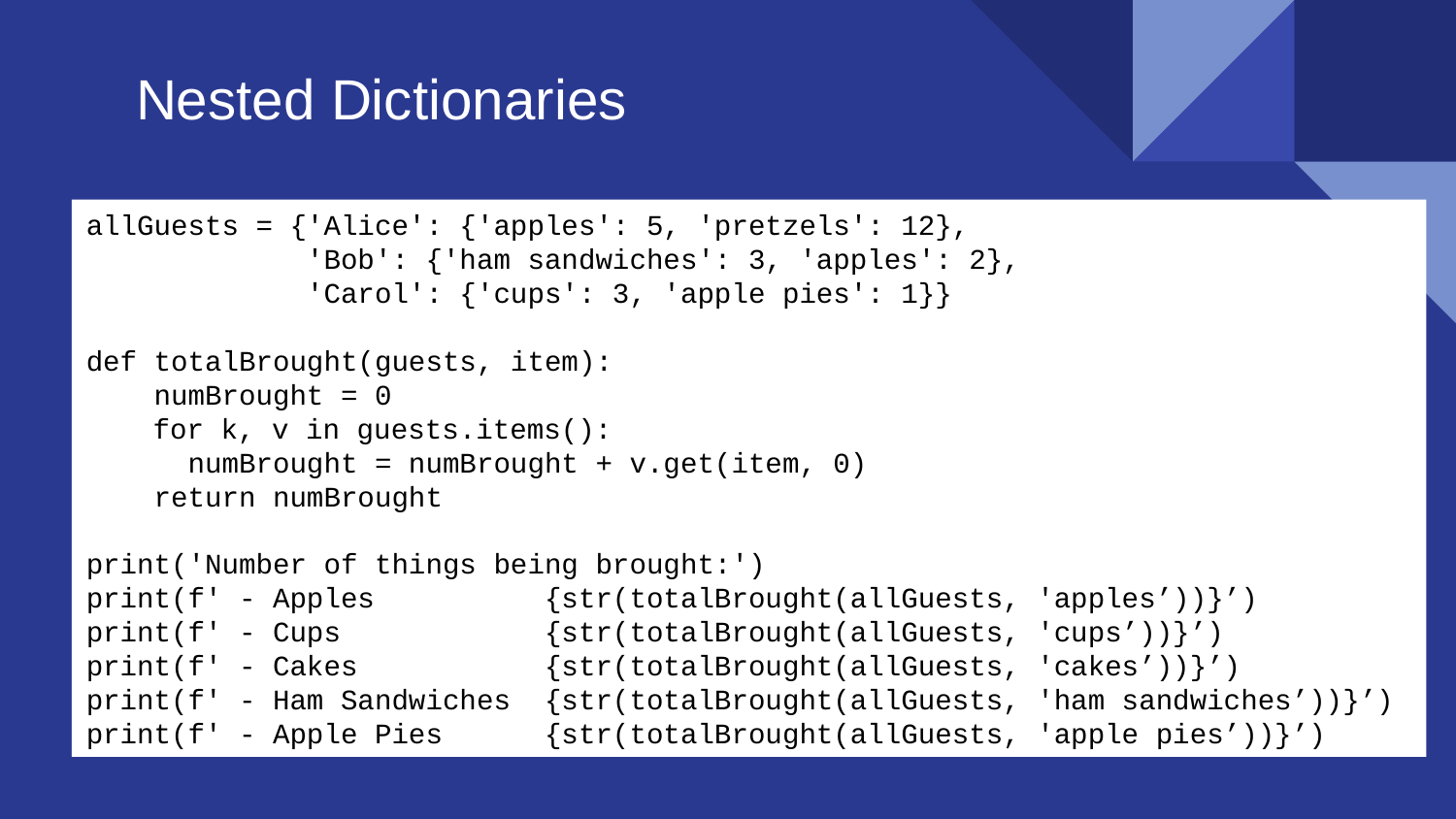

Nested Dictionaries
allGuests = {'Alice': {'apples': 5, 'pretzels': 12},
             'Bob': {'ham sandwiches': 3, 'apples': 2},
             'Carol': {'cups': 3, 'apple pies': 1}}
def totalBrought(guests, item):
    numBrought = 0
     for k, v in guests.items():
      numBrought = numBrought + v.get(item, 0)
    return numBrought
print('Number of things being brought:')
print(f' - Apples          {str(totalBrought(allGuests, 'apples’))}’)
print(f' - Cups            {str(totalBrought(allGuests, 'cups’))}’)
print(f' - Cakes           {str(totalBrought(allGuests, 'cakes’))}’)
print(f' - Ham Sandwiches  {str(totalBrought(allGuests, 'ham sandwiches’))}’)
print(f' - Apple Pies      {str(totalBrought(allGuests, 'apple pies’))}’)